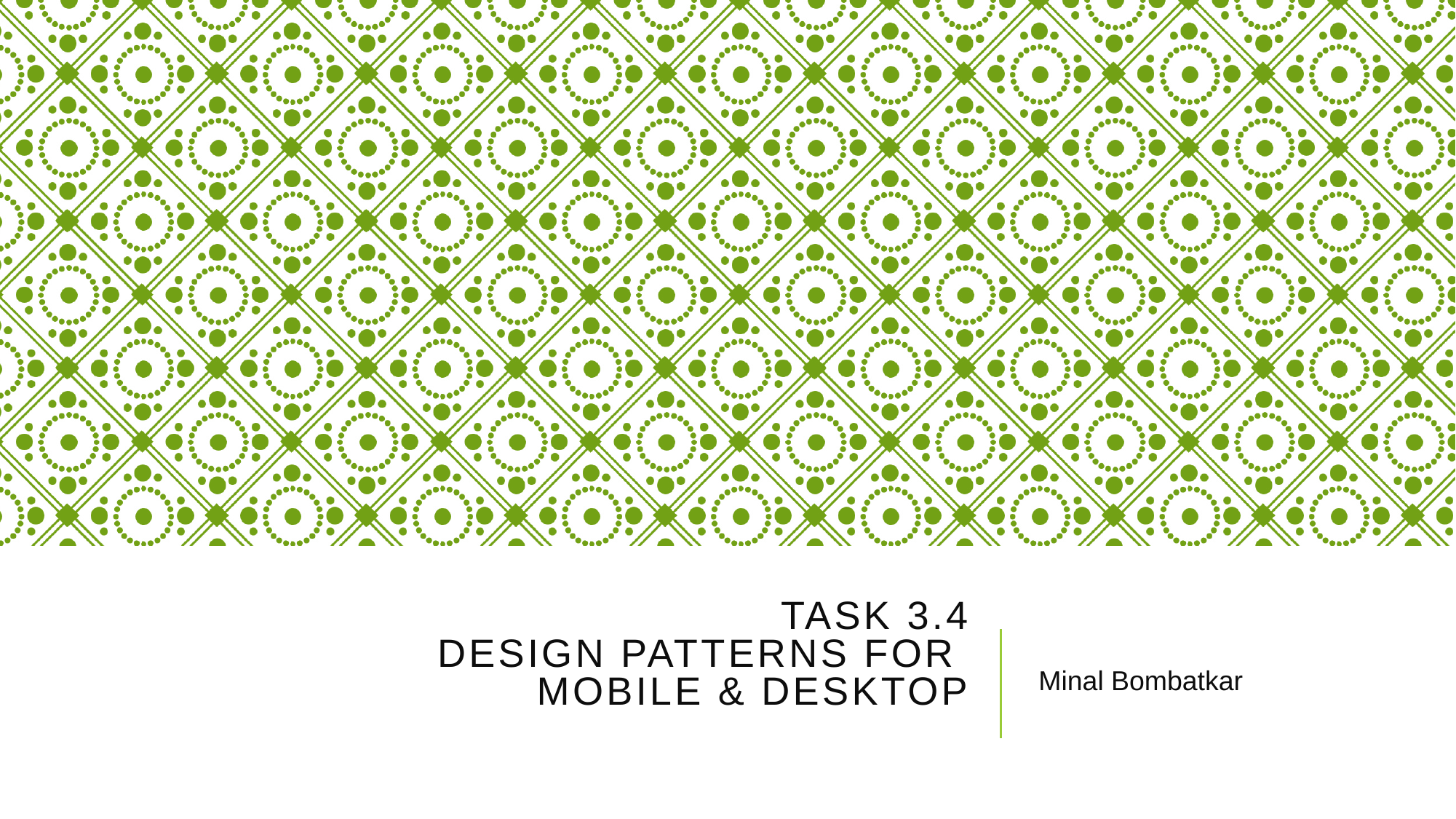

# Task 3.4 Design Patterns for Mobile & Desktop
Minal Bombatkar